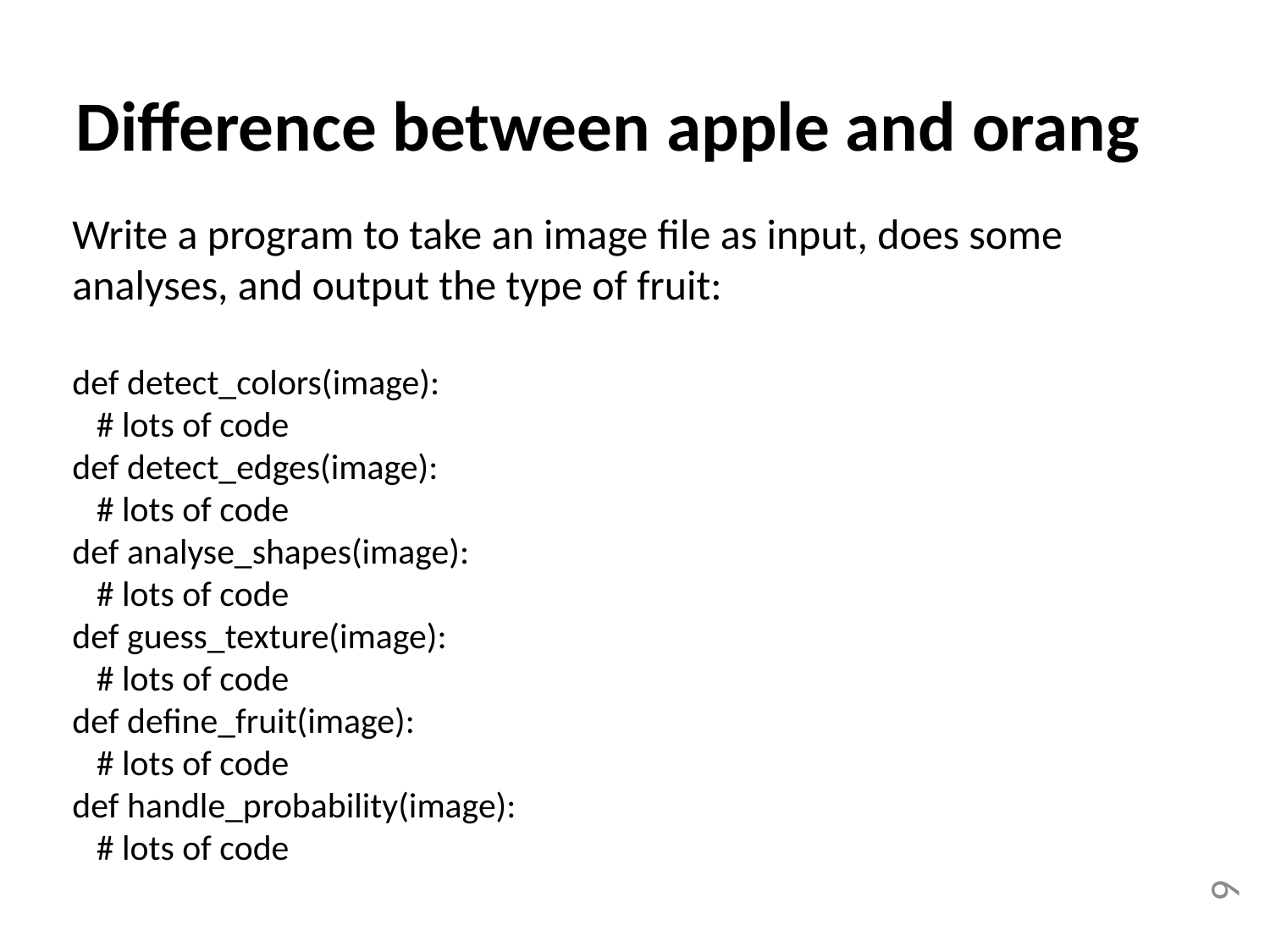

Difference between apple and orang
Write a program to take an image file as input, does some analyses, and output the type of fruit:

def detect_colors(image):
   # lots of code
def detect_edges(image):
   # lots of code
def analyse_shapes(image):
   # lots of code
def guess_texture(image):
   # lots of code
def define_fruit(image):
   # lots of code
def handle_probability(image):
   # lots of code
9